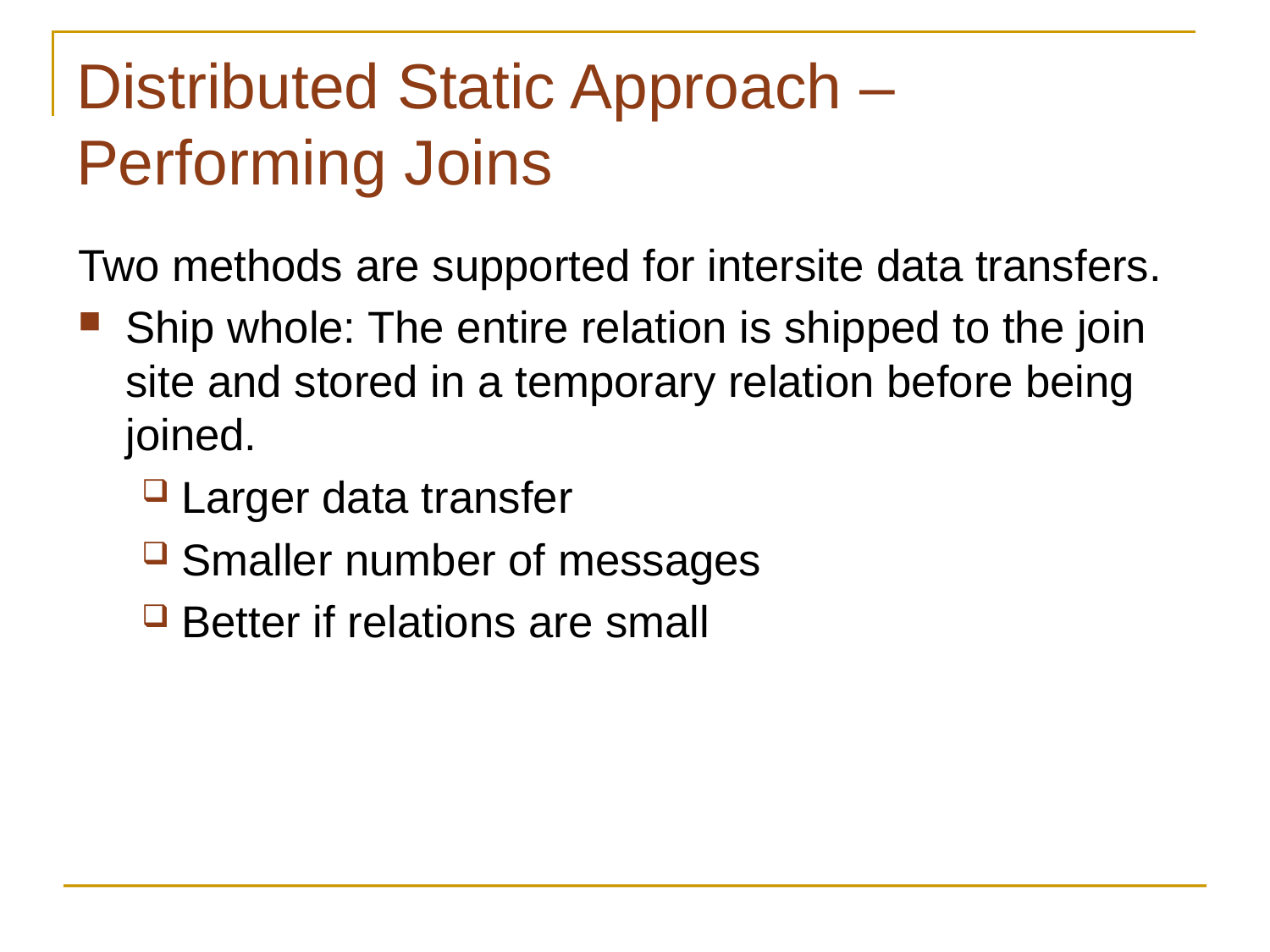

# Distributed Static Approach – Performing Joins
Two methods are supported for intersite data transfers.
Ship whole: The entire relation is shipped to the join site and stored in a temporary relation before being joined.
Larger data transfer
Smaller number of messages
Better if relations are small